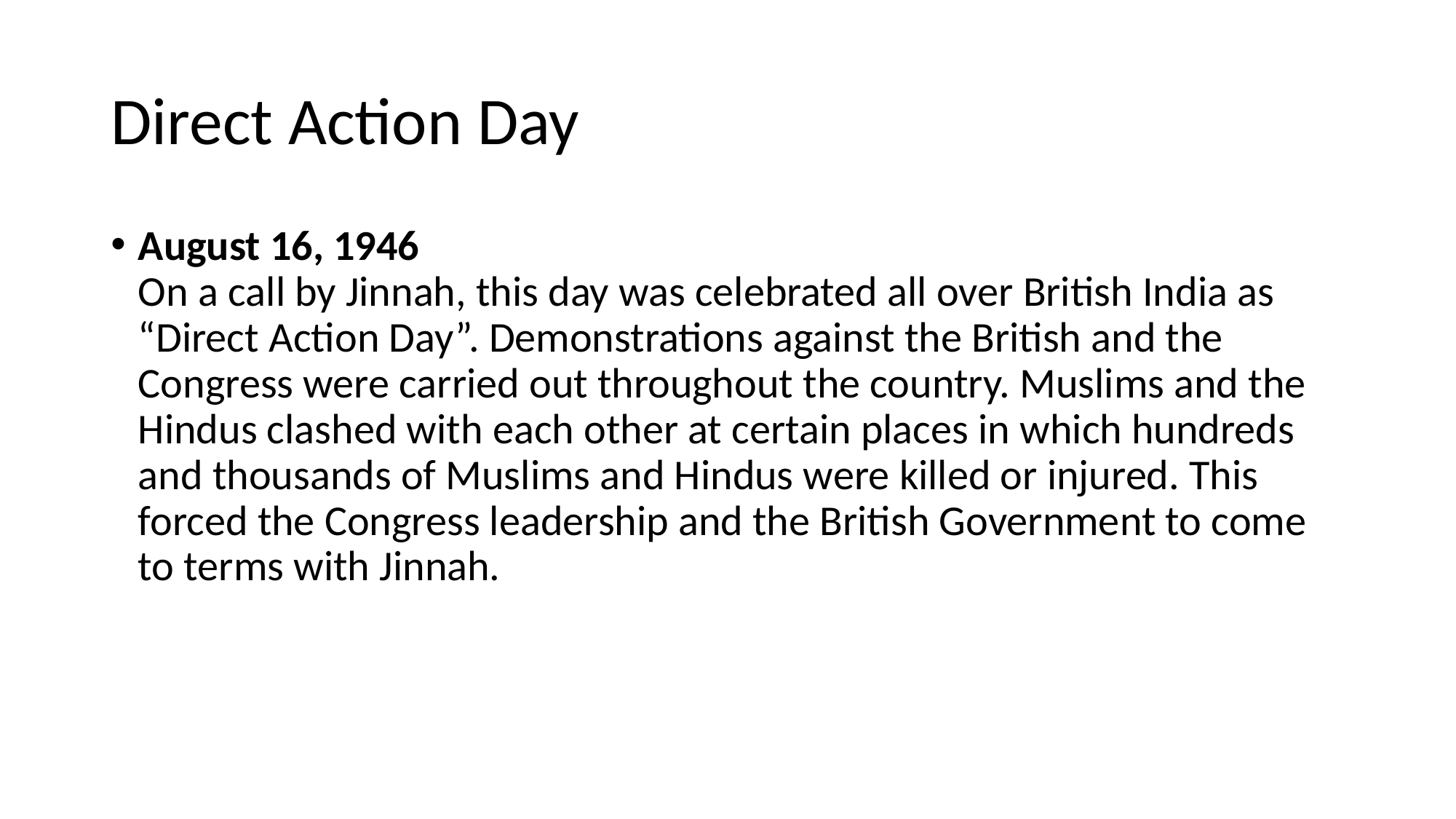

# Direct Action Day
August 16, 1946
On a call by Jinnah, this day was celebrated all over British India as “Direct Action Day”. Demonstrations against the British and the Congress were carried out throughout the country. Muslims and the Hindus clashed with each other at certain places in which hundreds and thousands of Muslims and Hindus were killed or injured. This forced the Congress leadership and the British Government to come to terms with Jinnah.